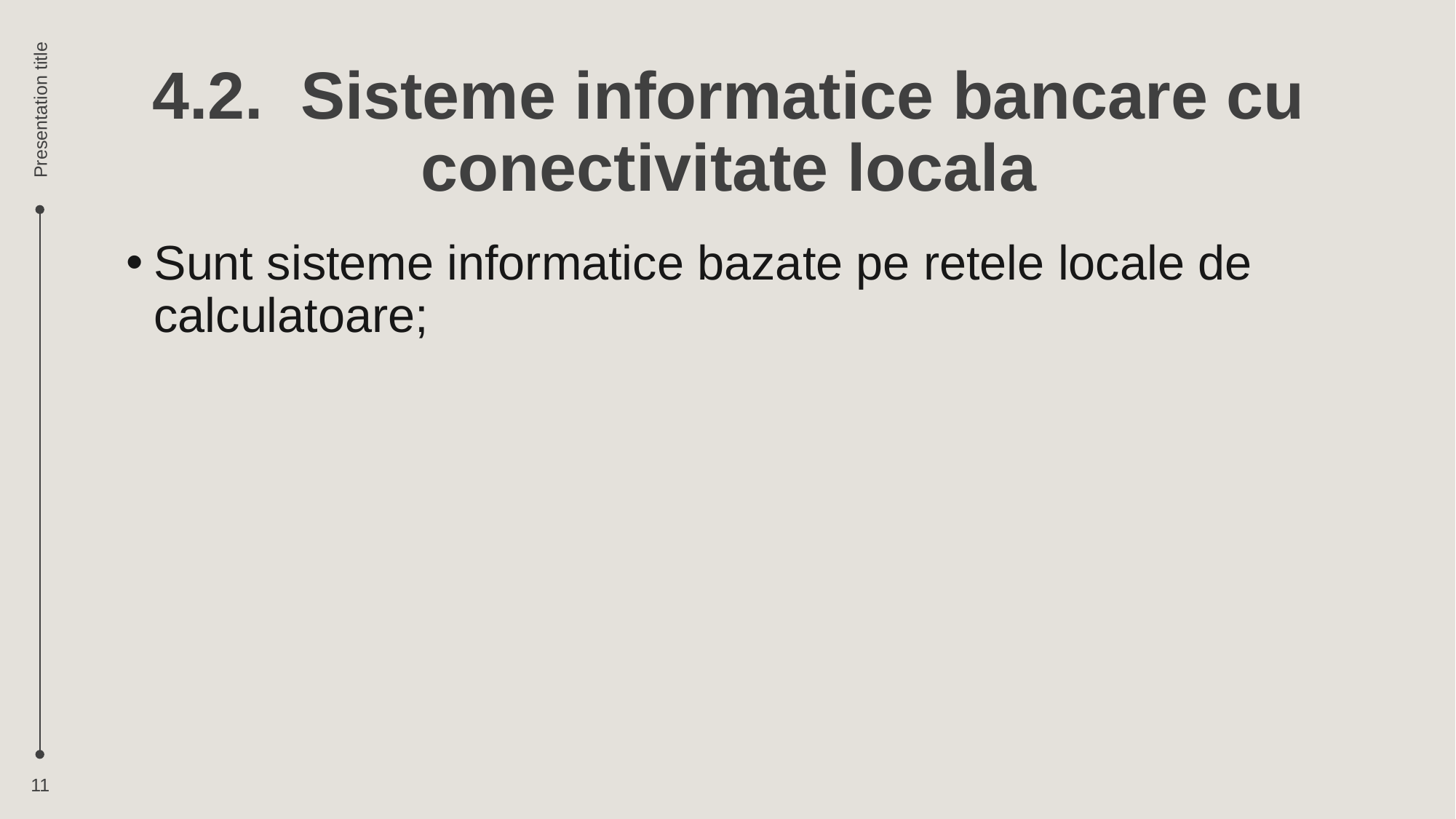

# 4.2.  Sisteme informatice bancare cu conectivitate locala
Presentation title
Sunt sisteme informatice bazate pe retele locale de calculatoare;
11